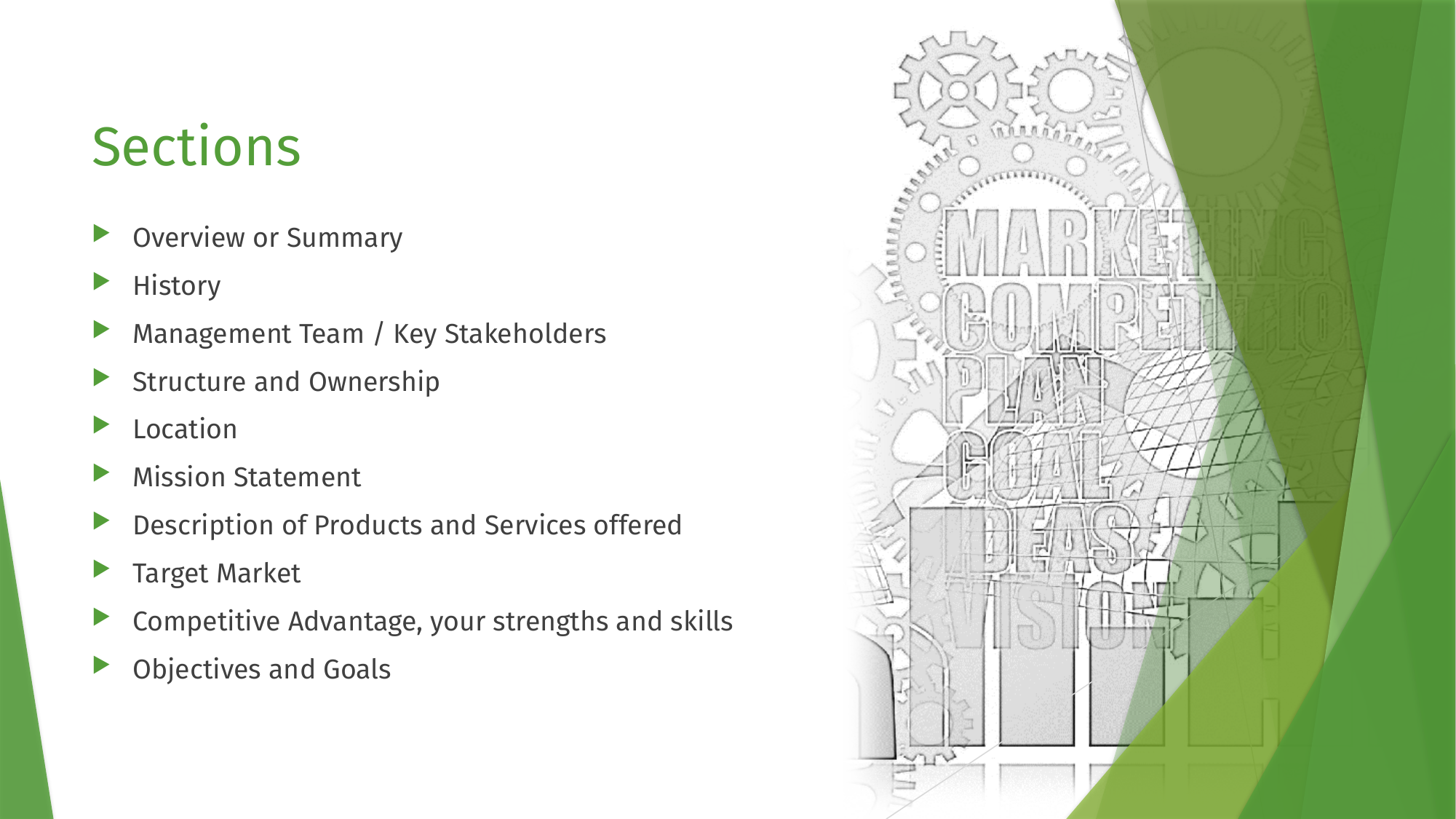

# Sections
Overview or Summary
History
Management Team / Key Stakeholders
Structure and Ownership
Location
Mission Statement
Description of Products and Services offered
Target Market
Competitive Advantage, your strengths and skills
Objectives and Goals